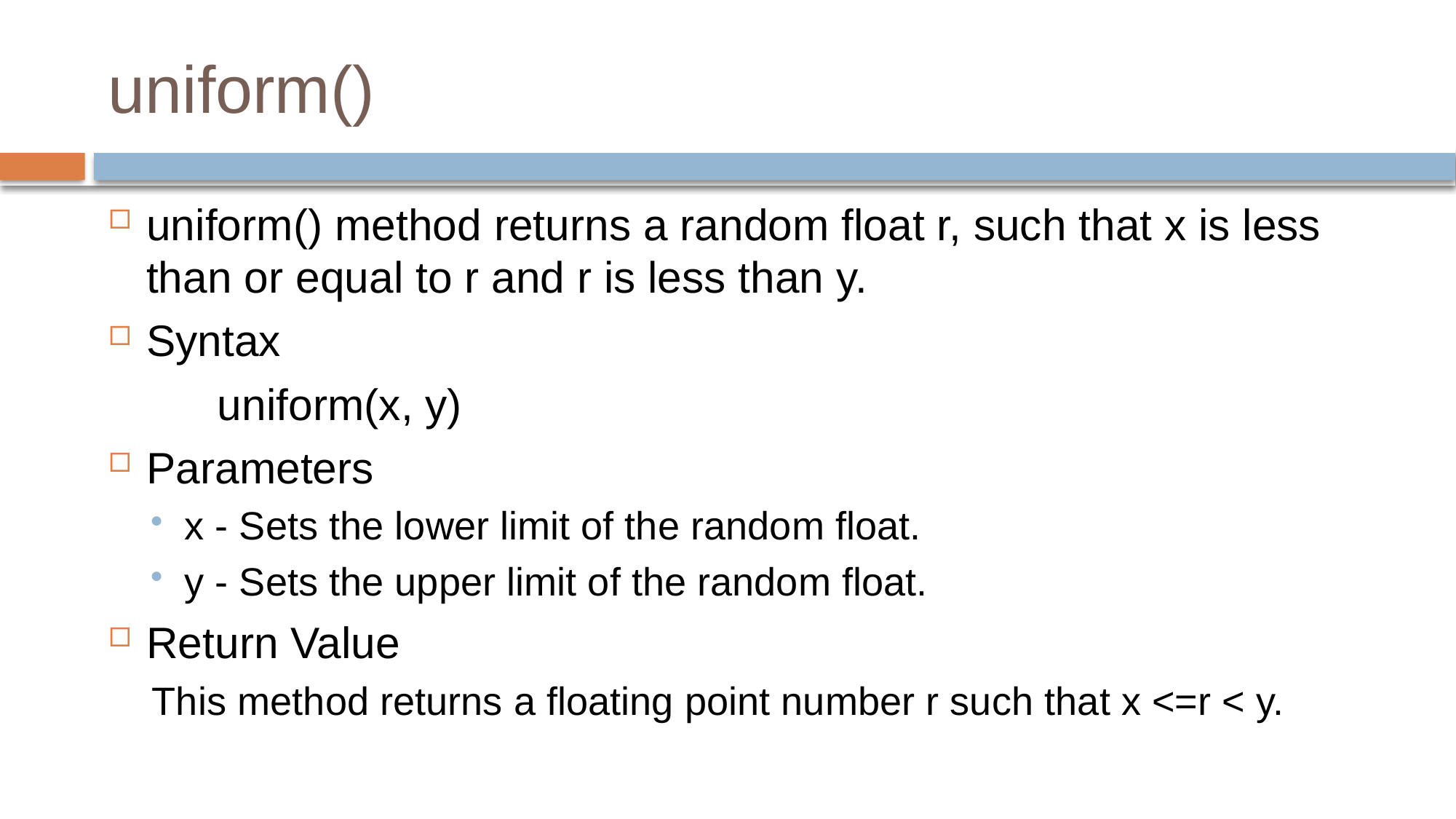

# uniform()
uniform() method returns a random float r, such that x is less than or equal to r and r is less than y.
Syntax
	uniform(x, y)
Parameters
x - Sets the lower limit of the random float.
y - Sets the upper limit of the random float.
Return Value
This method returns a floating point number r such that x <=r < y.